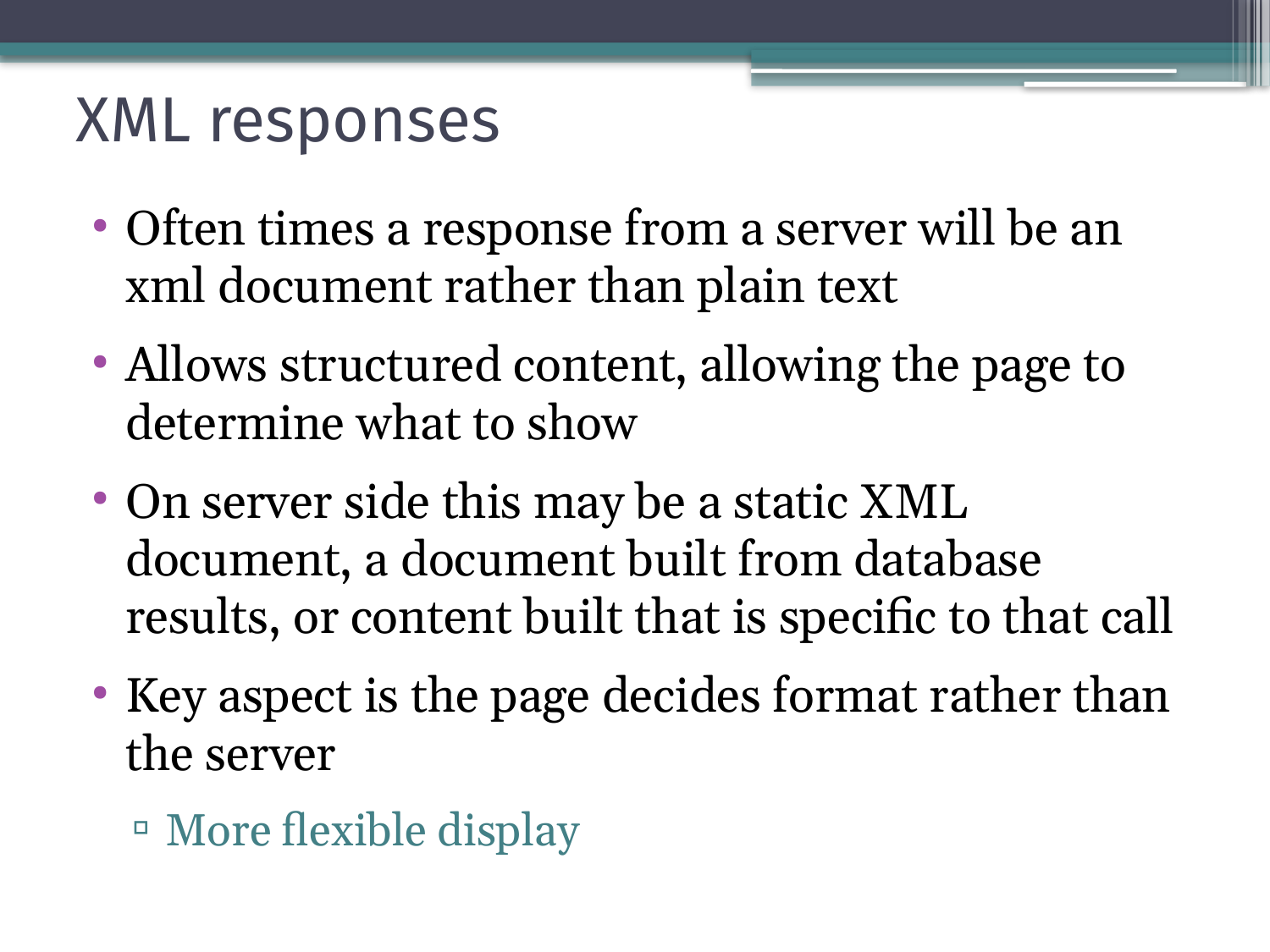

# XML responses
Often times a response from a server will be an xml document rather than plain text
Allows structured content, allowing the page to determine what to show
On server side this may be a static XML document, a document built from database results, or content built that is specific to that call
Key aspect is the page decides format rather than the server
More flexible display